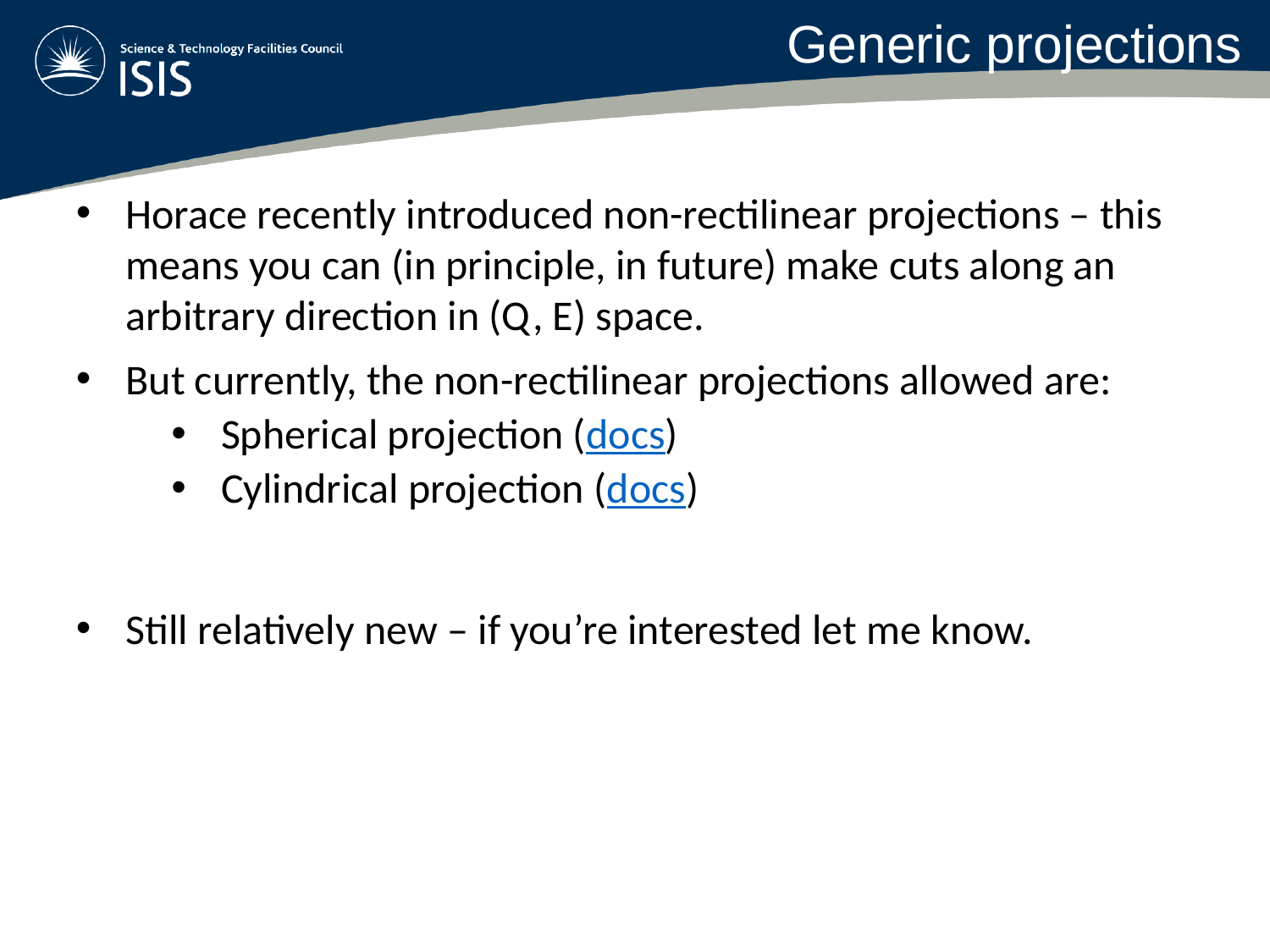

Generic projections
Horace recently introduced non-rectilinear projections – this means you can (in principle, in future) make cuts along an arbitrary direction in (Q, E) space.
But currently, the non-rectilinear projections allowed are:
Spherical projection (docs)
Cylindrical projection (docs)

Still relatively new – if you’re interested let me know.